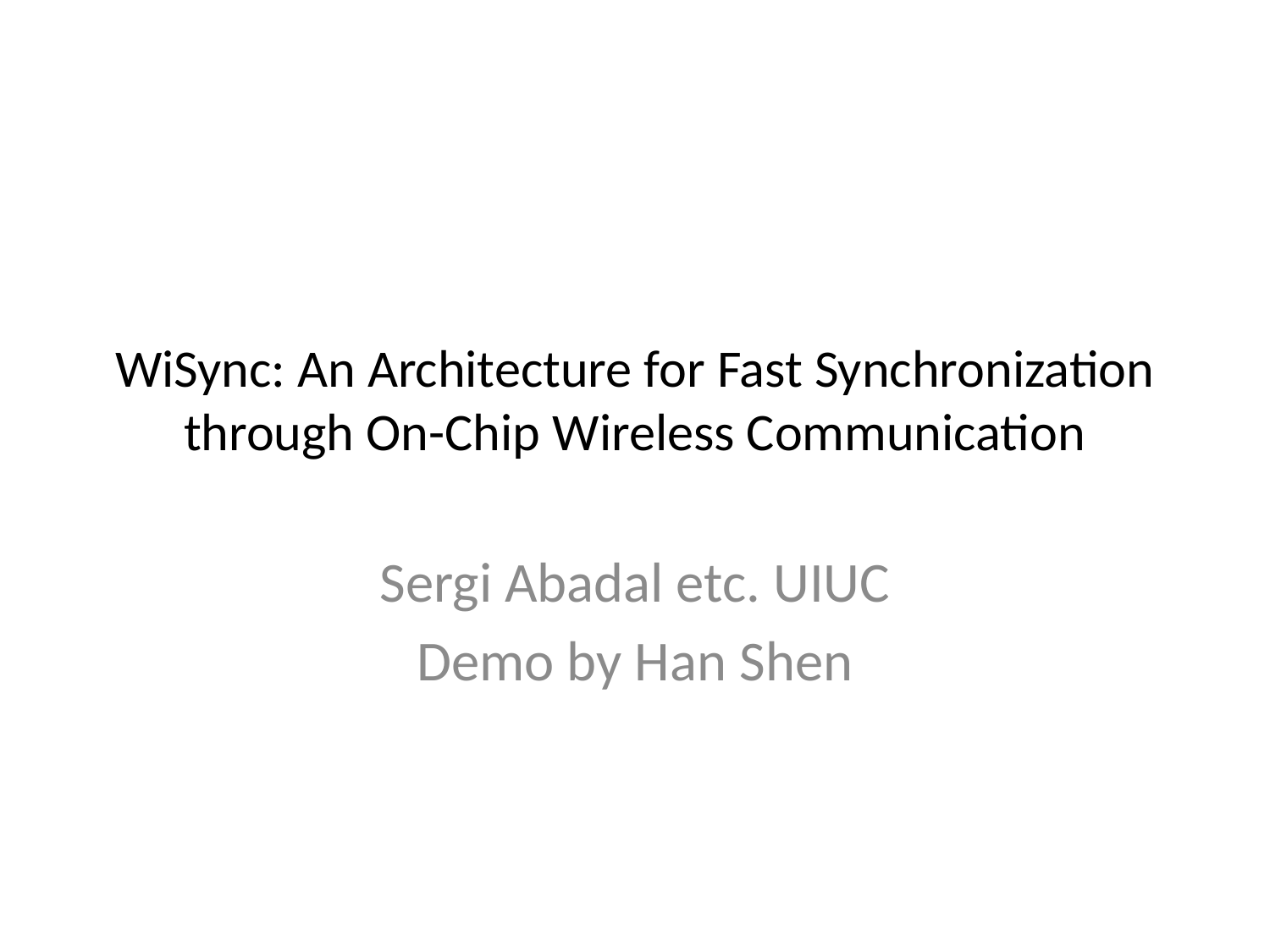

# WiSync: An Architecture for Fast Synchronization through On-Chip Wireless Communication
Sergi Abadal etc. UIUC
Demo by Han Shen